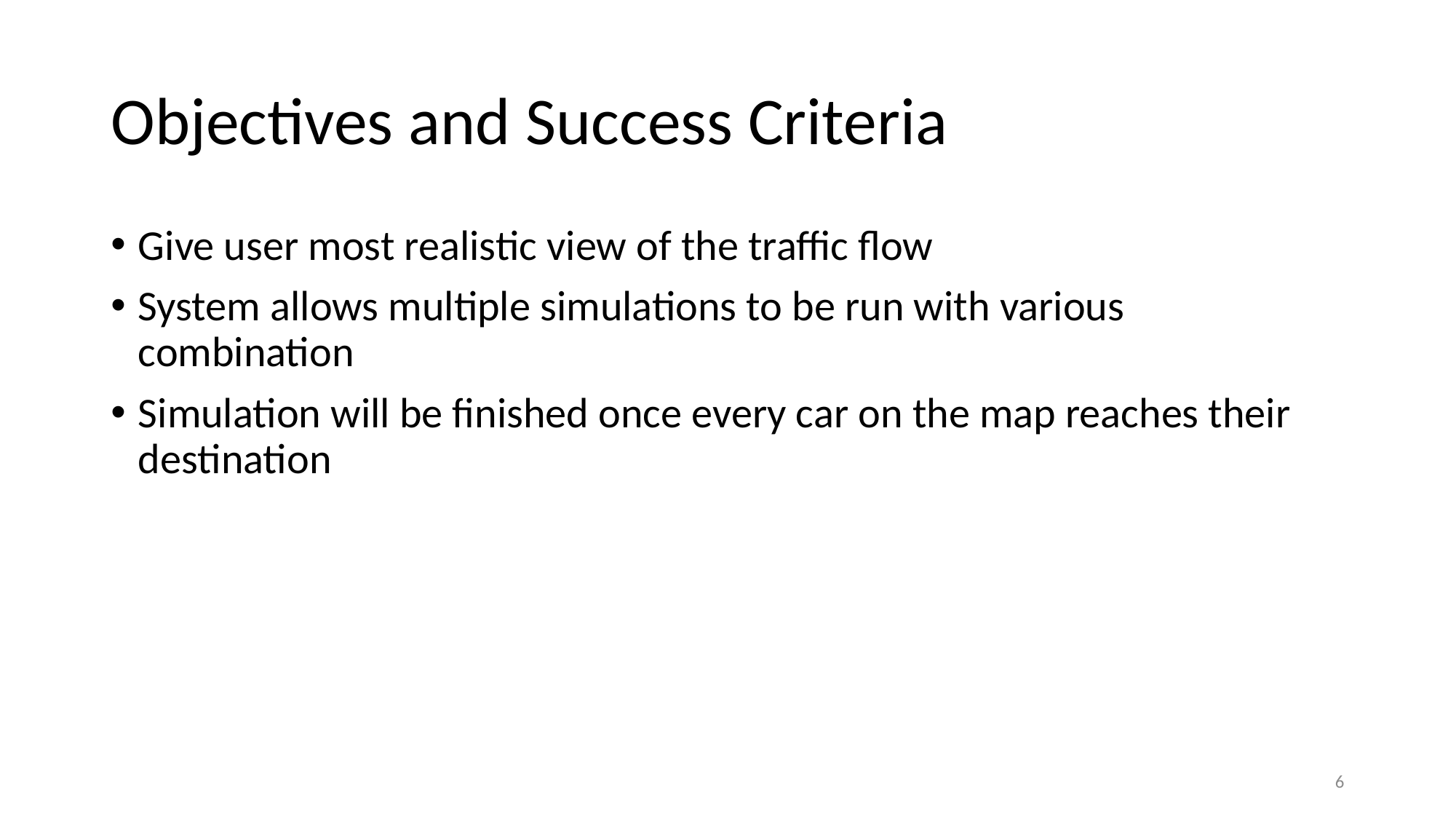

# Objectives and Success Criteria
Give user most realistic view of the traffic flow
System allows multiple simulations to be run with various combination
Simulation will be finished once every car on the map reaches their destination
6